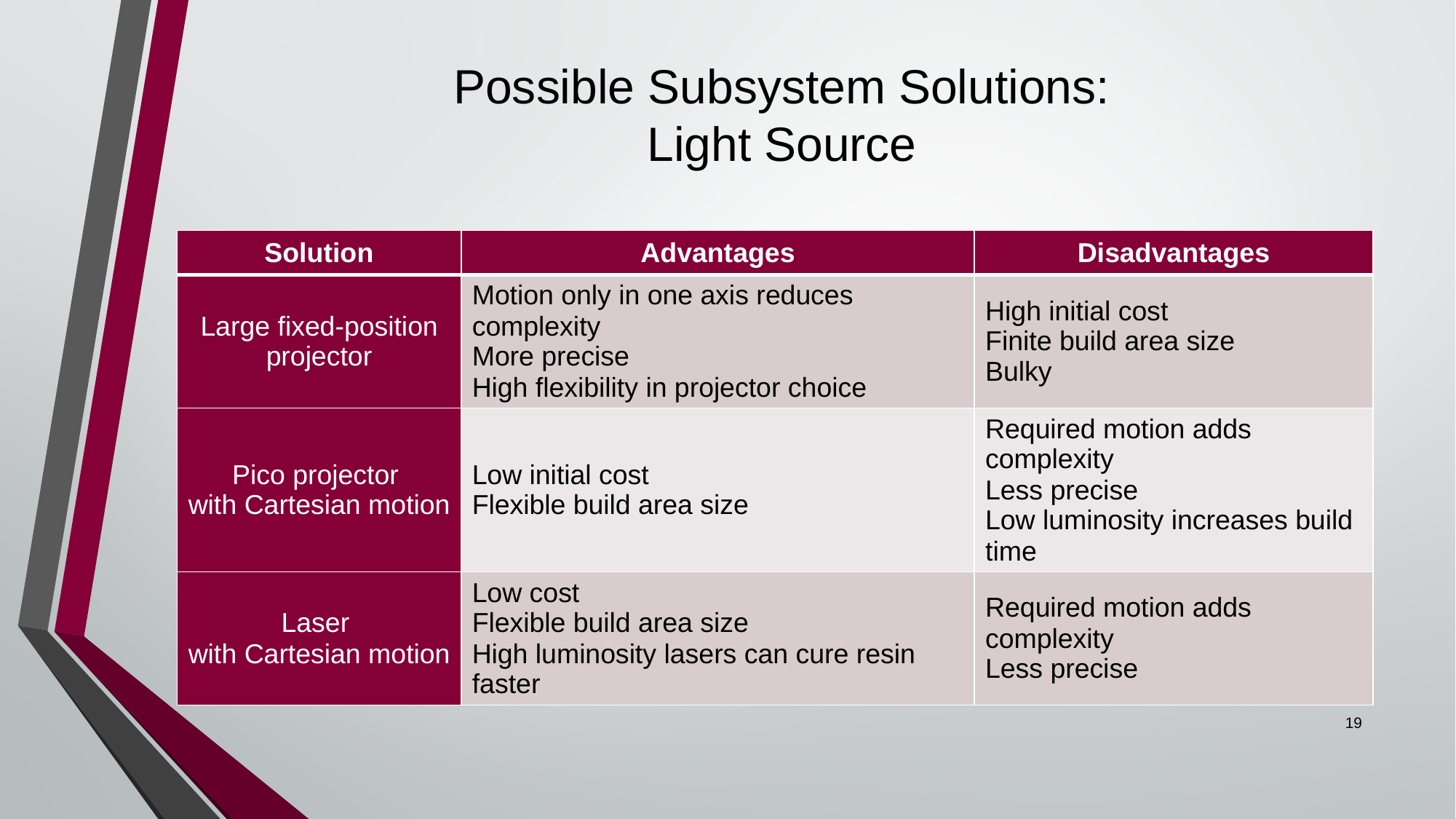

# Possible Subsystem Solutions: Light Source
| Solution | Advantages | Disadvantages |
| --- | --- | --- |
| Large fixed-position projector | Motion only in one axis reduces complexity More precise High flexibility in projector choice | High initial cost Finite build area size Bulky |
| Pico projector with Cartesian motion | Low initial cost Flexible build area size | Required motion adds complexity Less precise Low luminosity increases build time |
| Laser with Cartesian motion | Low cost Flexible build area size High luminosity lasers can cure resin faster | Required motion adds complexity Less precise |
19